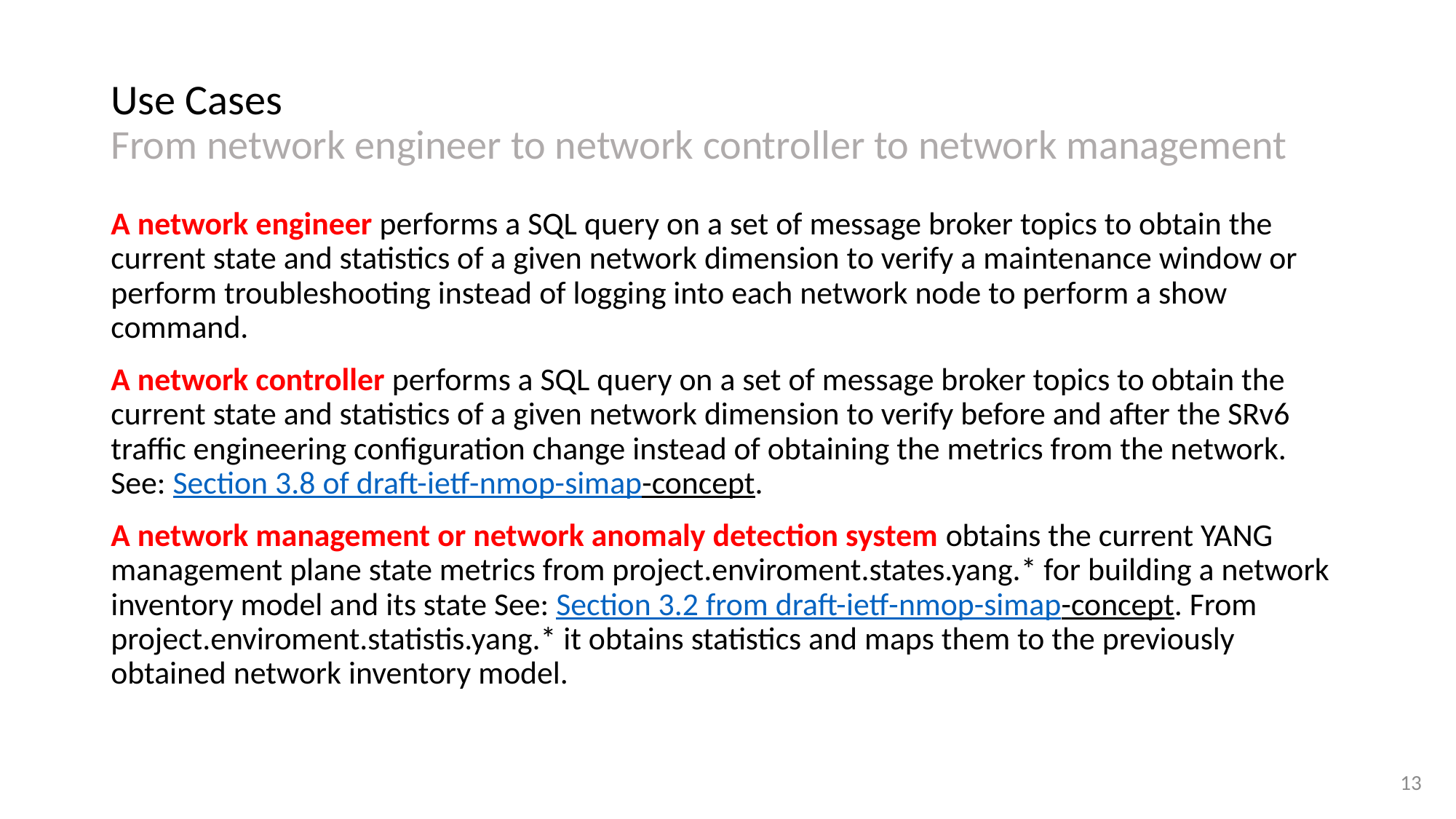

# Use Cases From network engineer to network controller to network management
A network engineer performs a SQL query on a set of message broker topics to obtain the current state and statistics of a given network dimension to verify a maintenance window or perform troubleshooting instead of logging into each network node to perform a show command.
A network controller performs a SQL query on a set of message broker topics to obtain the current state and statistics of a given network dimension to verify before and after the SRv6 traffic engineering configuration change instead of obtaining the metrics from the network. See: Section 3.8 of draft-ietf-nmop-simap-concept.
A network management or network anomaly detection system obtains the current YANG management plane state metrics from project.enviroment.states.yang.* for building a network inventory model and its state See: Section 3.2 from draft-ietf-nmop-simap-concept. From project.enviroment.statistis.yang.* it obtains statistics and maps them to the previously obtained network inventory model.

13